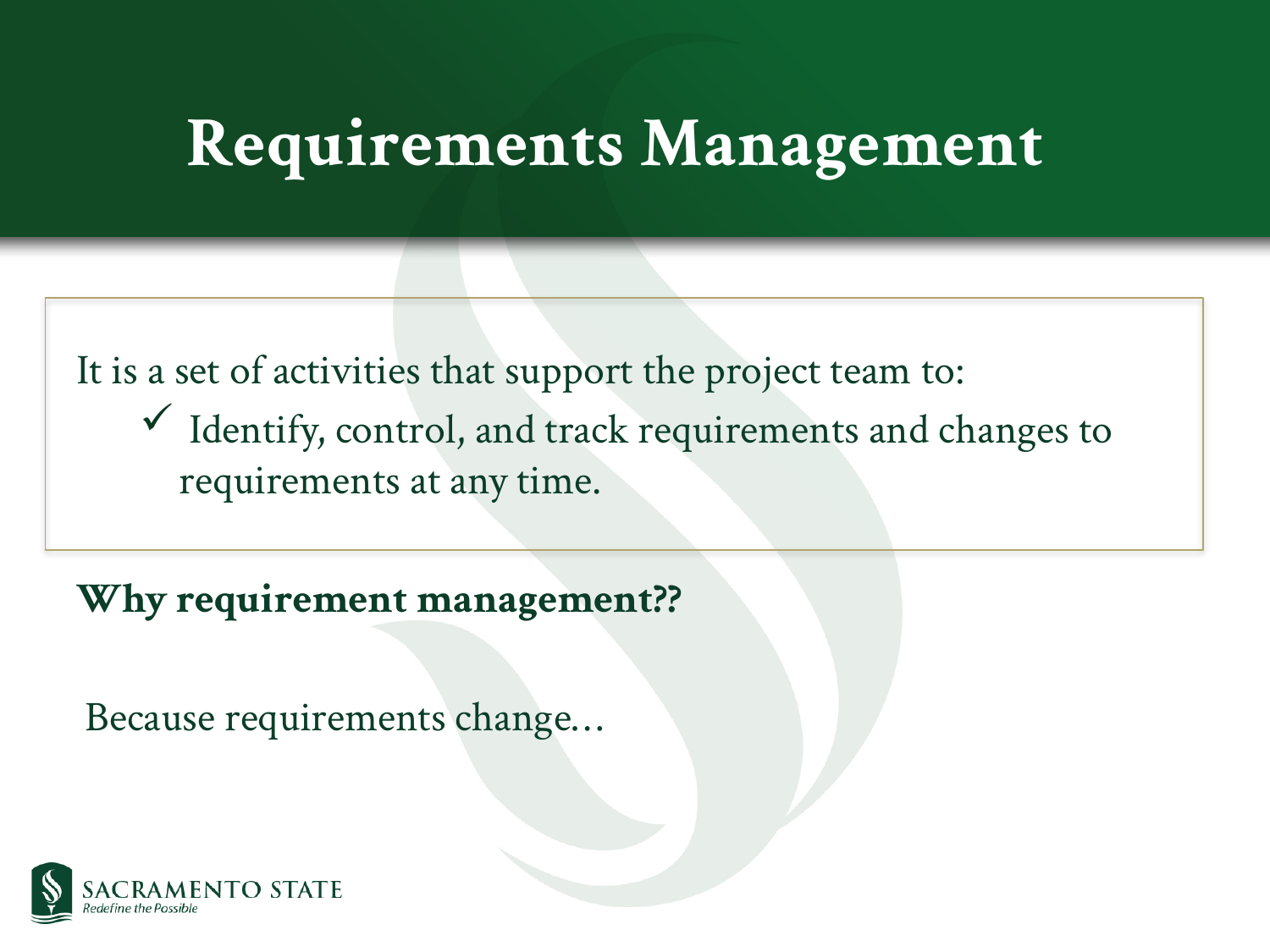

Requirements Management

It is a set of activities that support the project team to:
 Identify, control, and track requirements and changes to requirements at any time.

Why requirement management??

 Because requirements change…